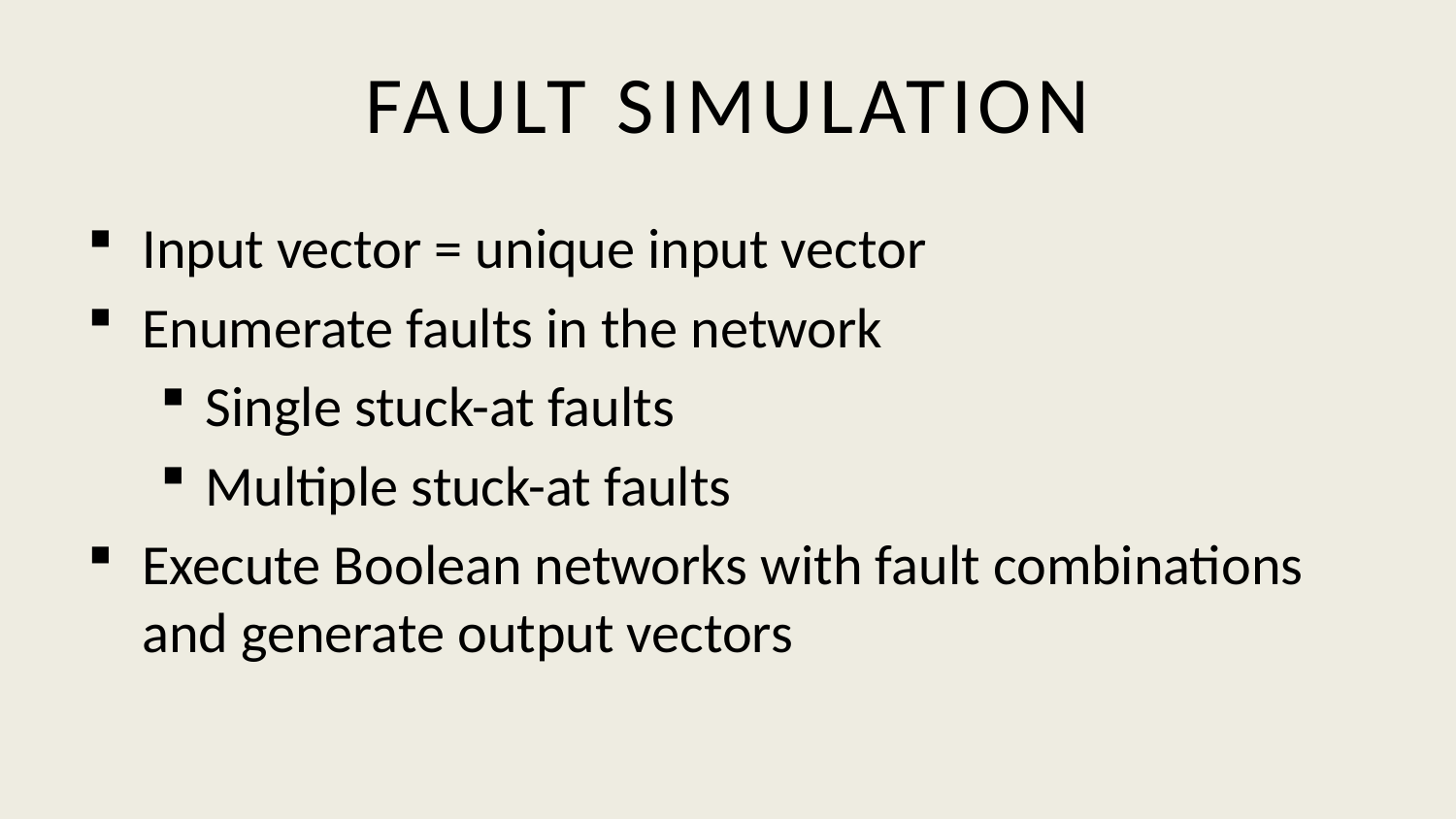

# FAULT SIMULATION
Input vector = unique input vector
Enumerate faults in the network
Single stuck-at faults
Multiple stuck-at faults
Execute Boolean networks with fault combinations and generate output vectors